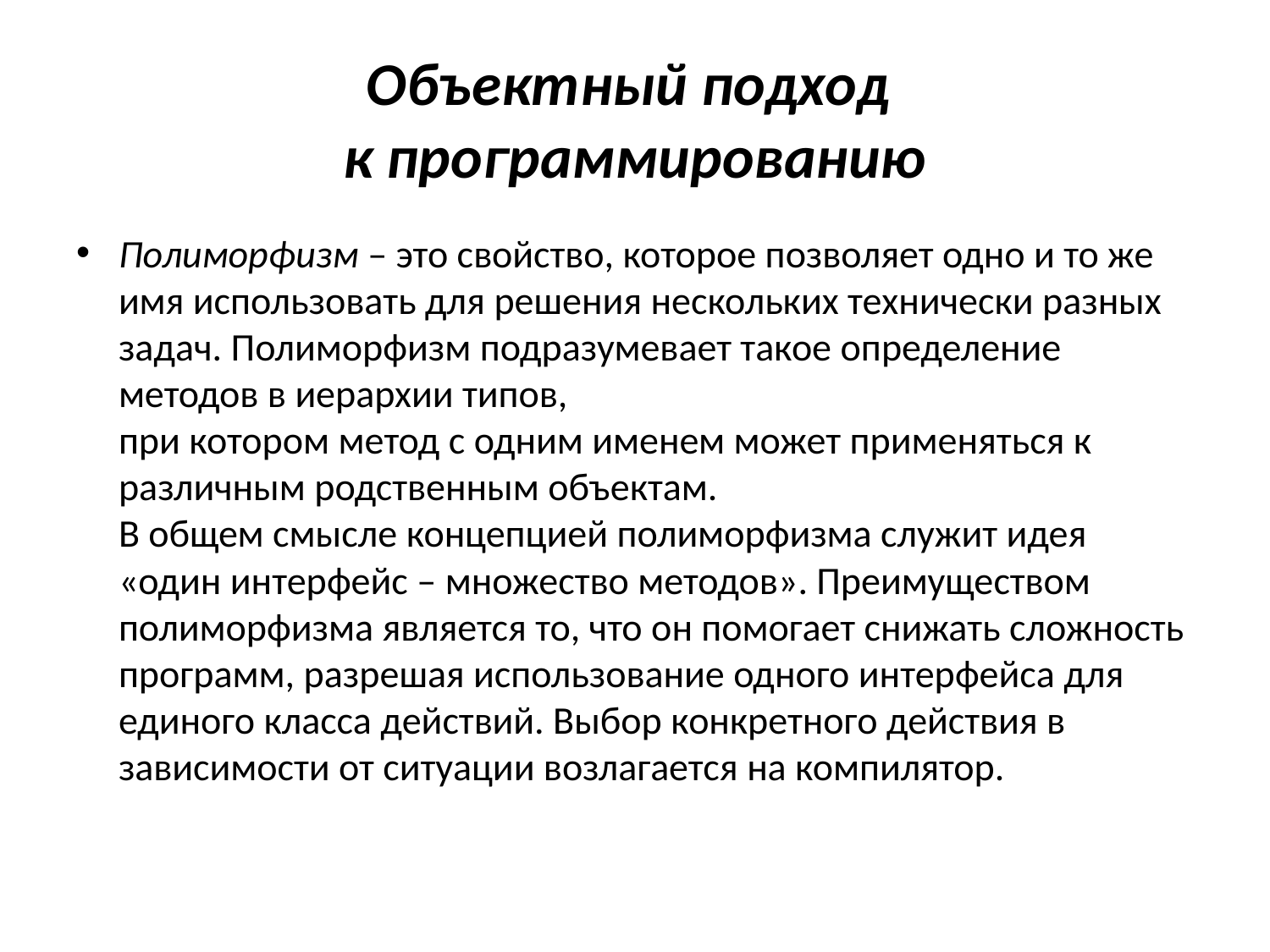

# Объектный подход к программированию
Полиморфизм – это свойство, которое позволяет одно и то же имя использовать для решения нескольких технически разных задач. Полиморфизм подразумевает такое определение методов в иерархии типов,
при котором метод с одним именем может применяться к различным родственным объектам.
В общем смысле концепцией полиморфизма служит идея «один интерфейс – множество методов». Преимуществом полиморфизма является то, что он помогает снижать сложность программ, разрешая использование одного интерфейса для единого класса действий. Выбор конкретного действия в зависимости от ситуации возлагается на компилятор.